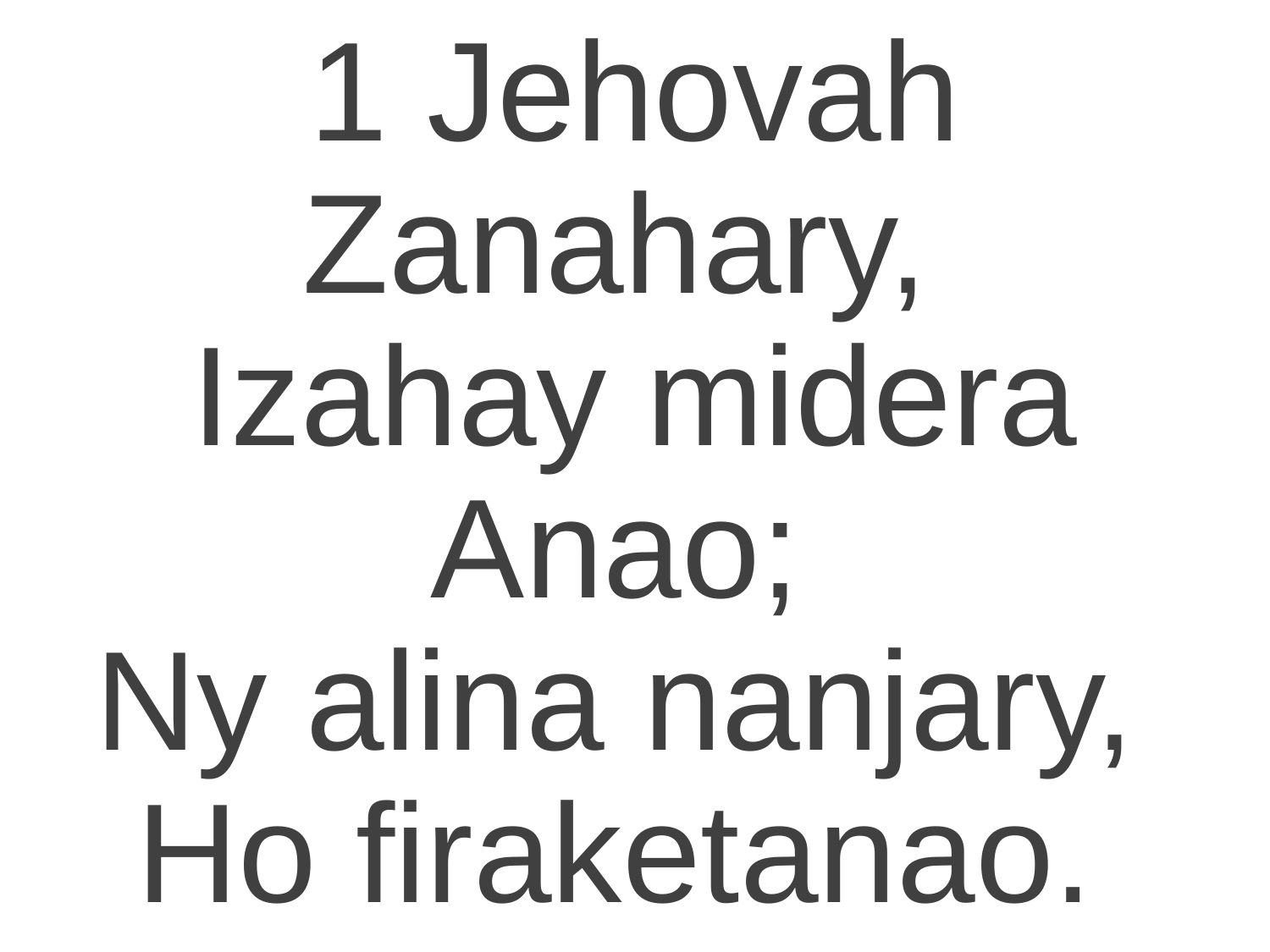

1 Jehovah Zanahary,
Izahay midera Anao;
Ny alina nanjary,
Ho firaketanao.